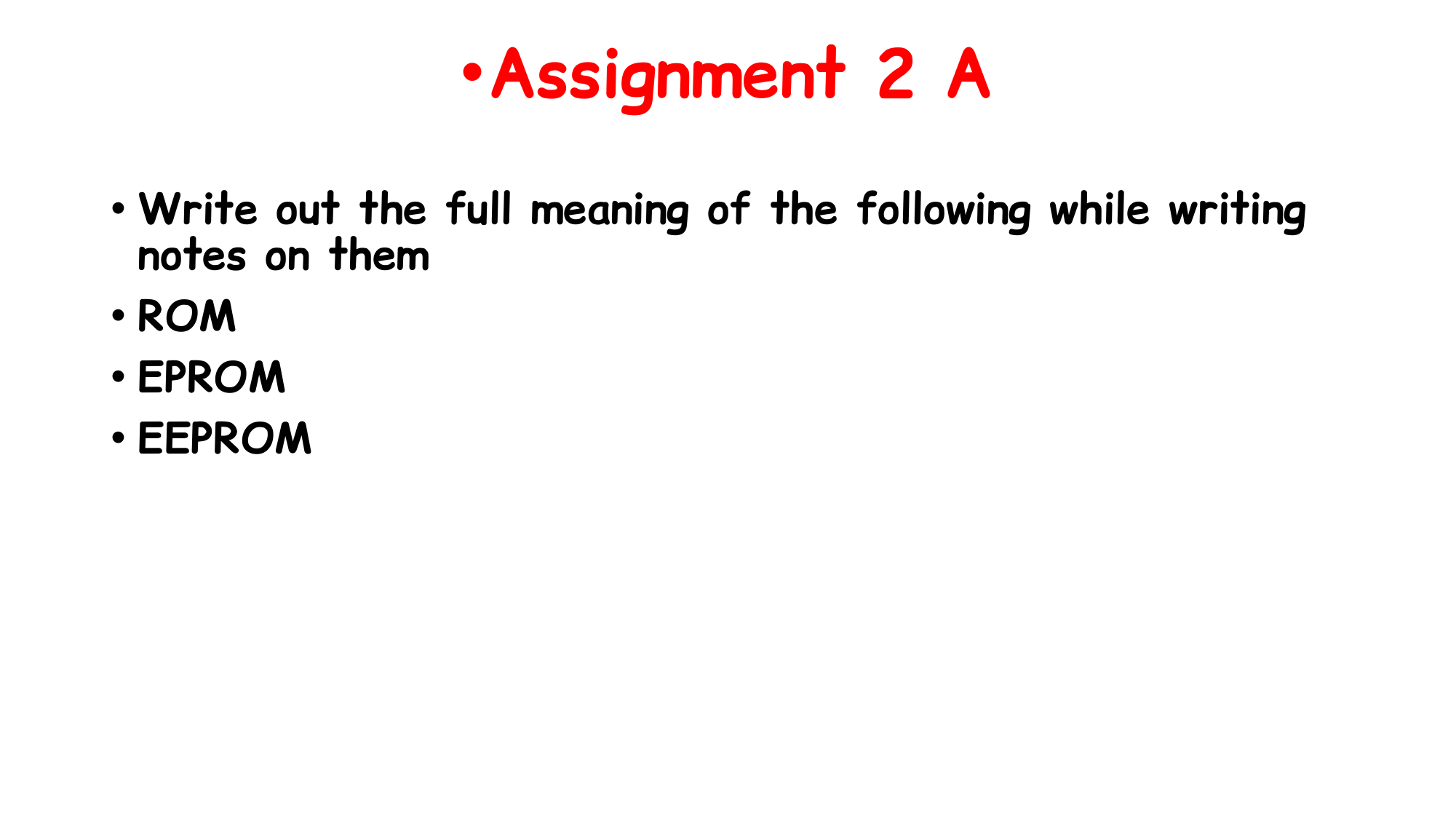

Assignment 2 A

Write out the full meaning of the following while writing notes on them
ROM
EPROM
EEPROM